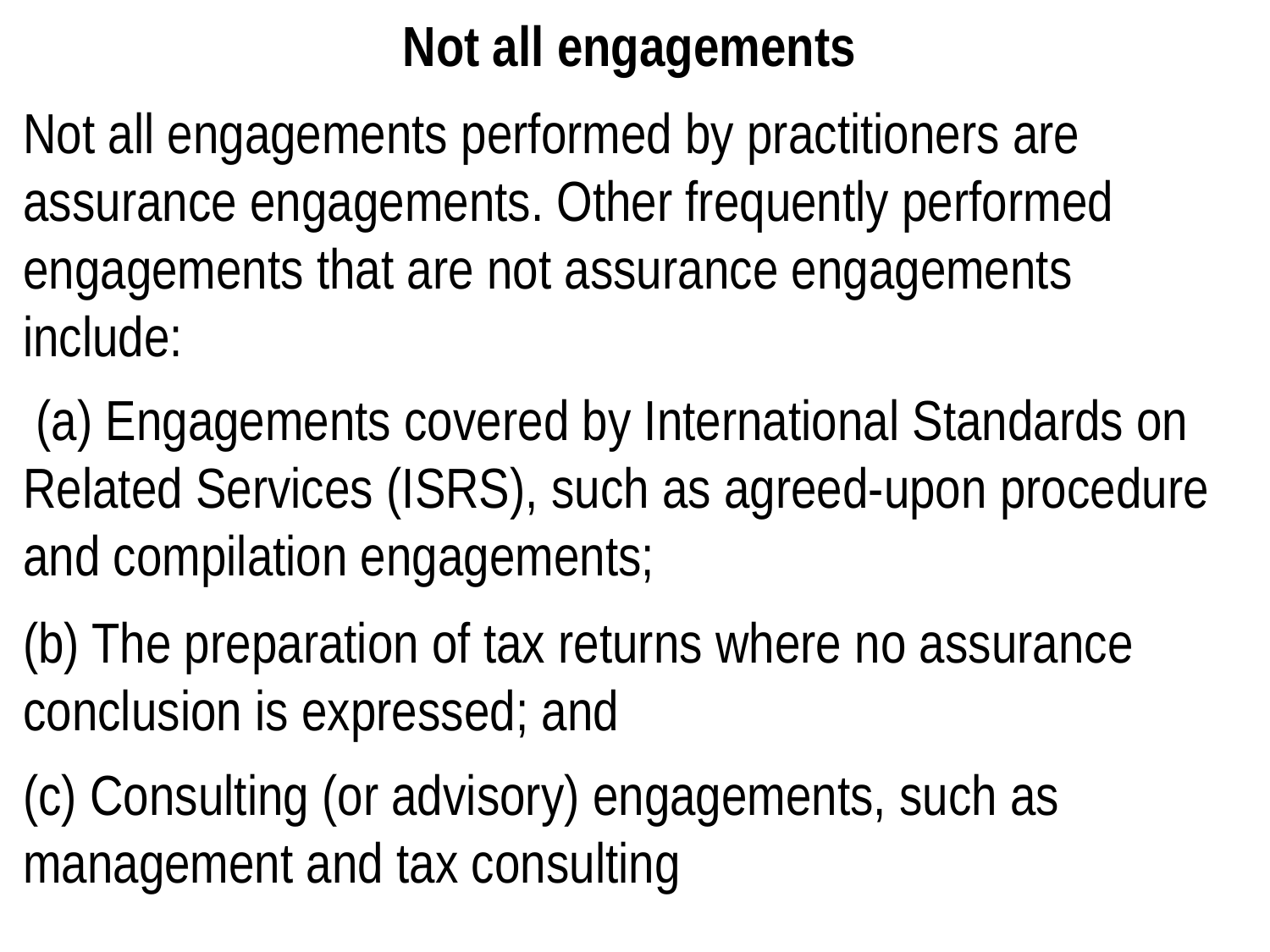

Not all engagements

Not all engagements performed by practitioners are assurance engagements. Other frequently performed engagements that are not assurance engagements include:

 (a) Engagements covered by International Standards on Related Services (ISRS), such as agreed-upon procedure and compilation engagements;

(b) The preparation of tax returns where no assurance conclusion is expressed; and

(c) Consulting (or advisory) engagements, such as management and tax consulting